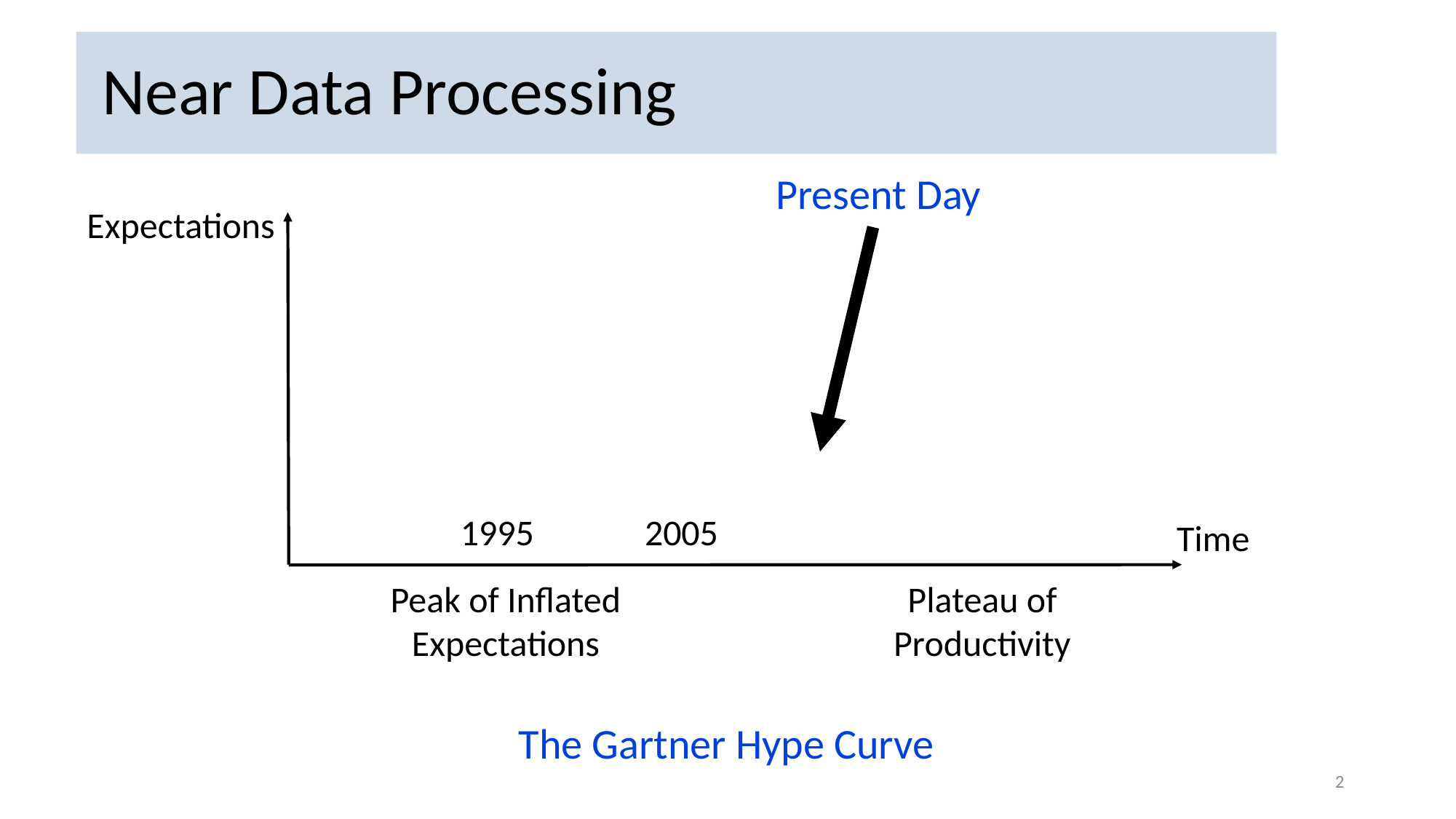

# Near Data Processing
Present Day
Expectations
1995
2005
Time
Peak of Inflated Expectations
Plateau of Productivity
The Gartner Hype Curve
2